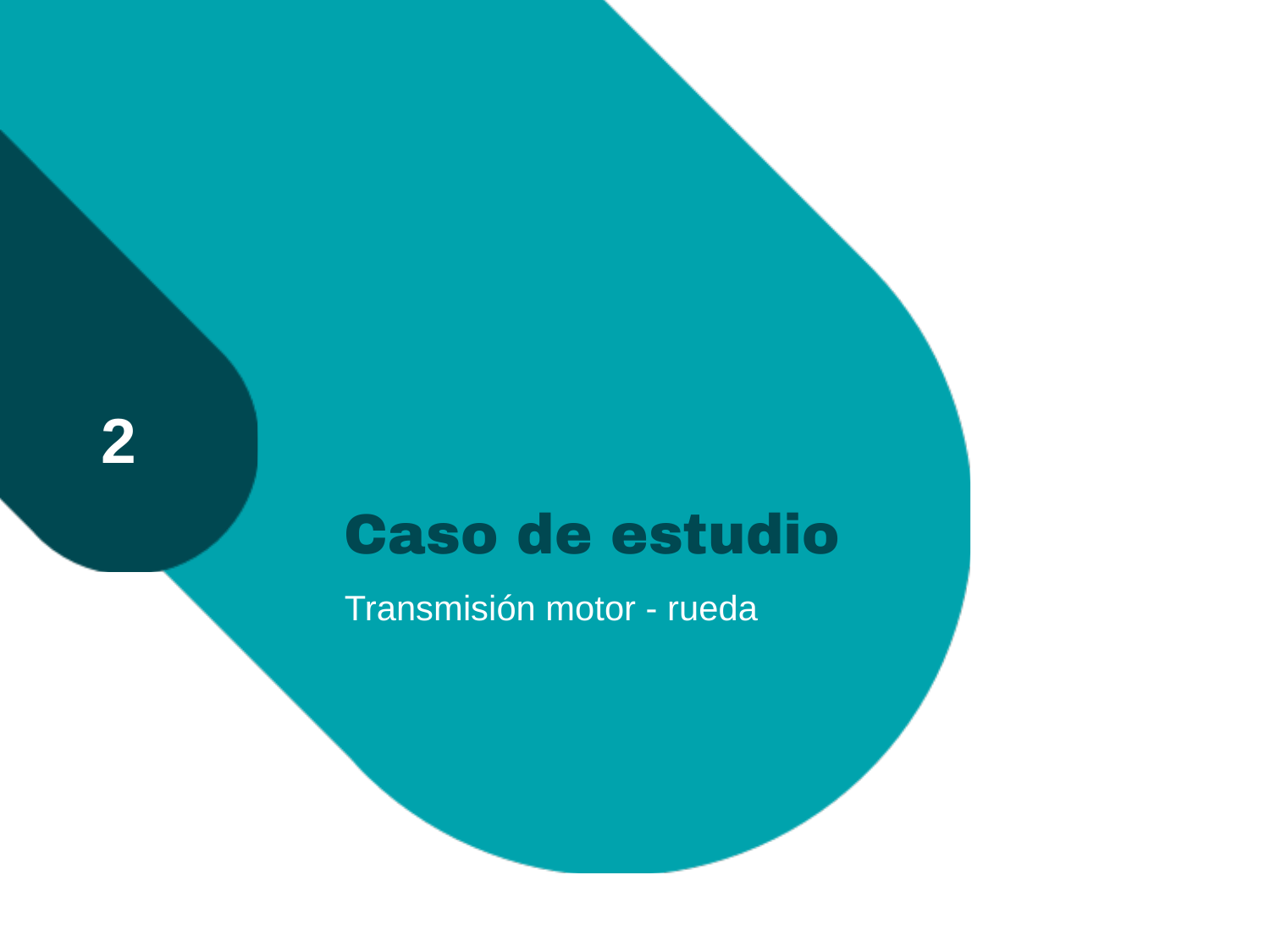

# Caso de estudio
2
Transmisión motor - rueda